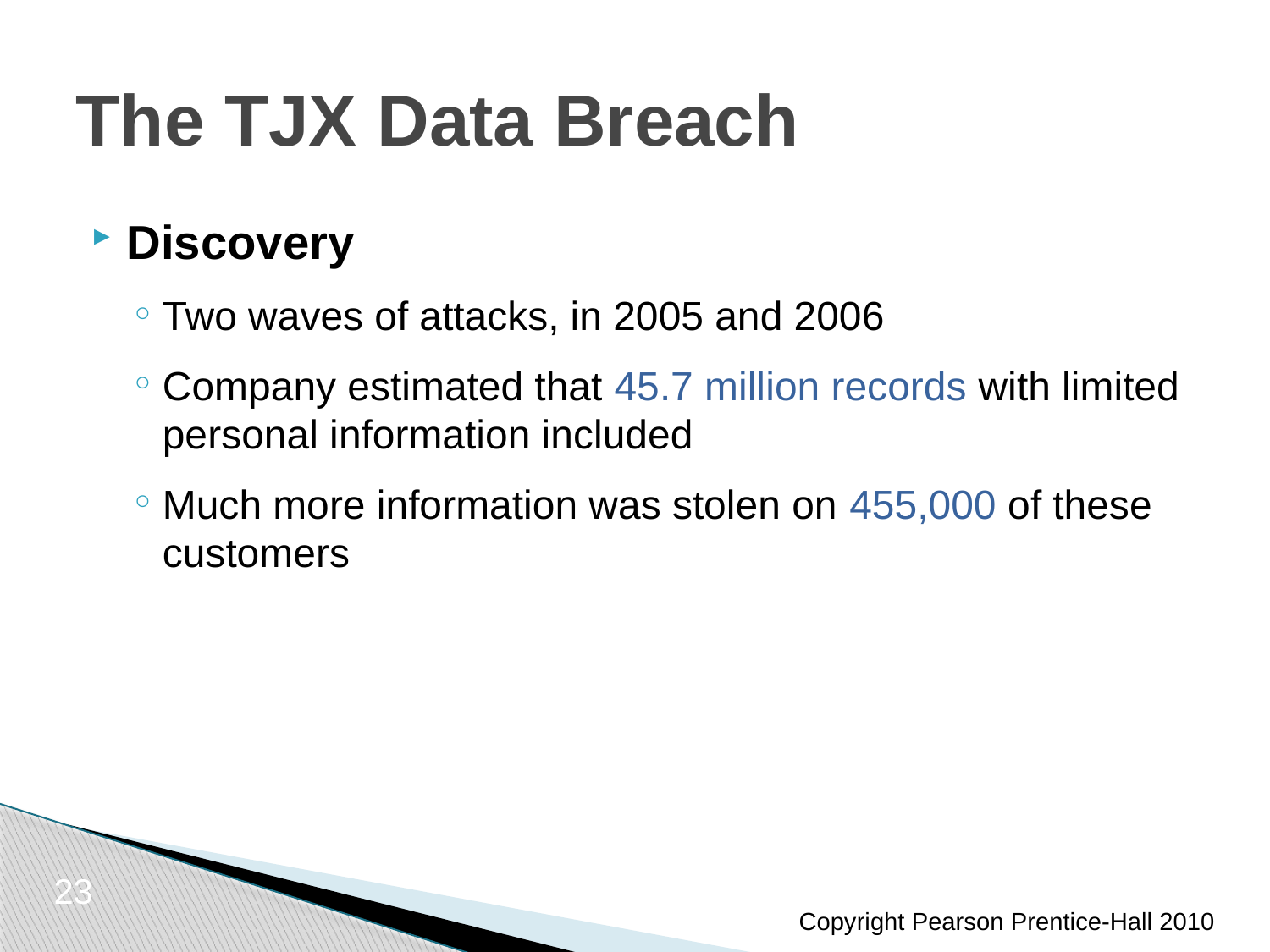

# The TJX Data Breach
Discovery
Two waves of attacks, in 2005 and 2006
Company estimated that 45.7 million records with limited personal information included
Much more information was stolen on 455,000 of these customers

23
Copyright Pearson Prentice-Hall 2010